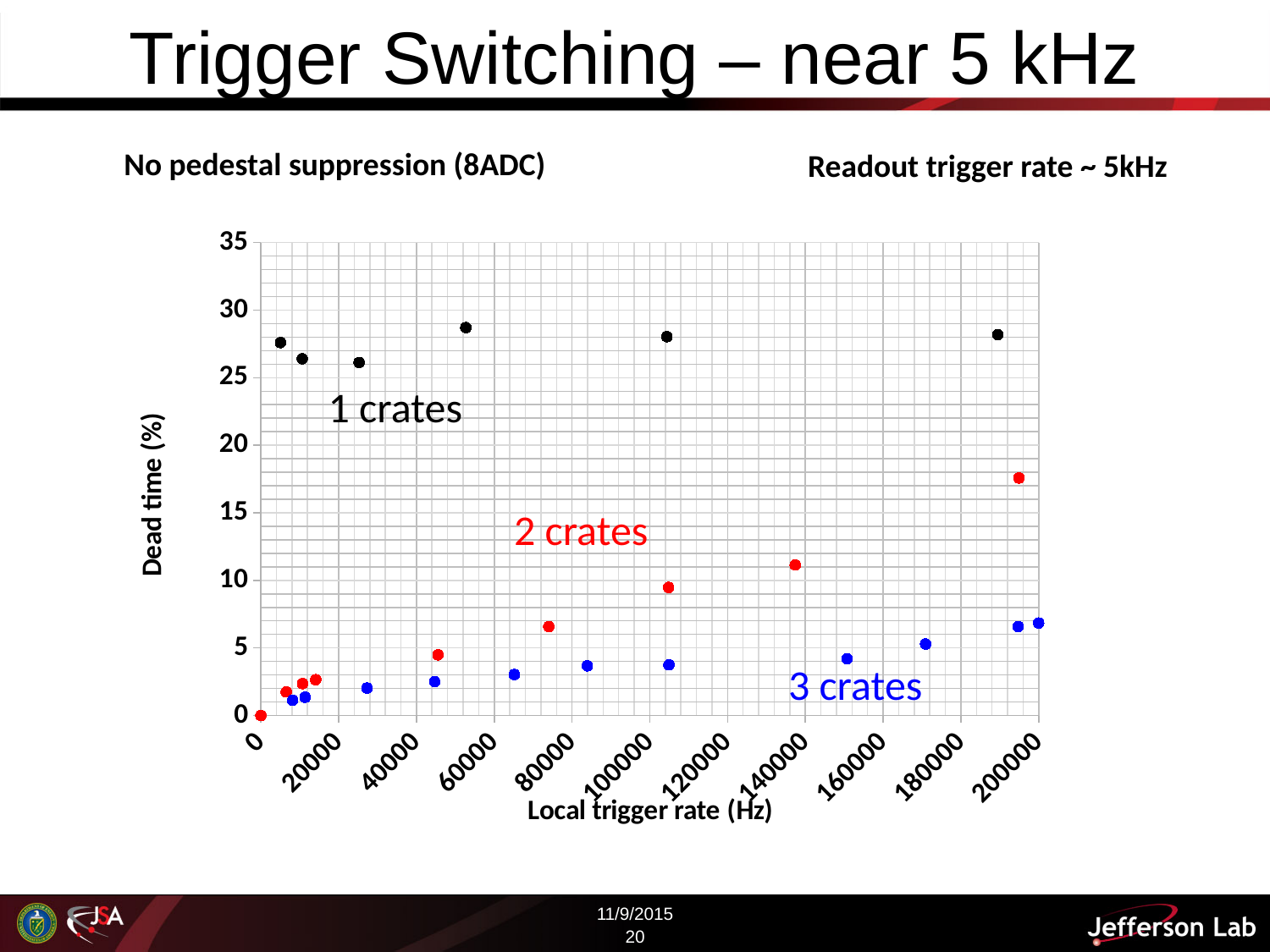

# Trigger Switching – near 5 kHz
No pedestal suppression (8ADC)
Readout trigger rate ~ 5kHz

### Chart

| Category | buffer4_3daq_nopedsup |  |  |
|---|---|---|---|
1 crates
2 crates
3 crates
11/9/2015
20